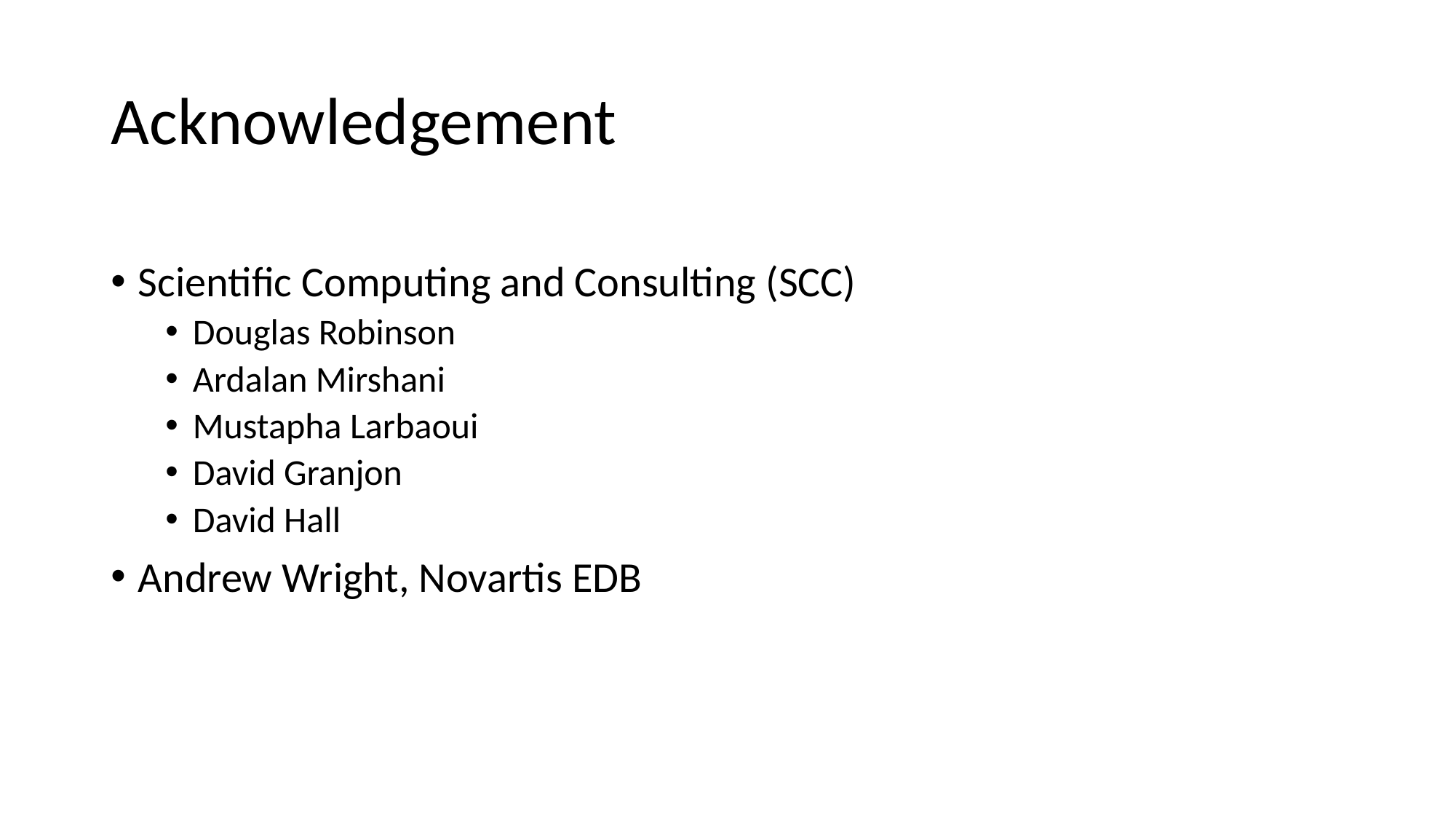

# Acknowledgement
Scientific Computing and Consulting (SCC)
Douglas Robinson
Ardalan Mirshani
Mustapha Larbaoui
David Granjon
David Hall
Andrew Wright, Novartis EDB